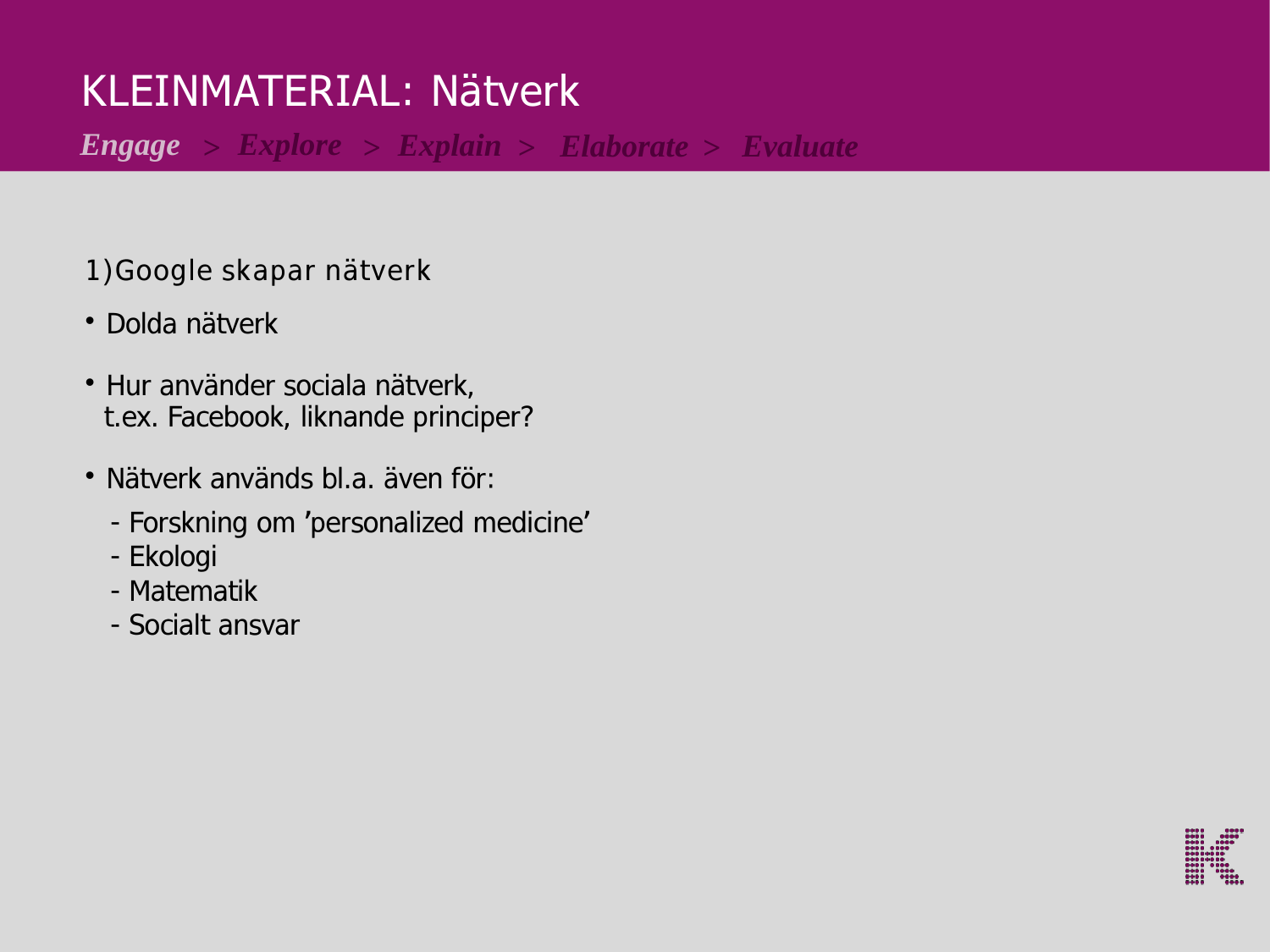

KLEINMATERIAL: Nätverk
Engage
Explore
Explain
Elaborate
Evaluate
>
>
>
>

 Dolda nätverk

 Hur använder sociala nätverk,
  t.ex. Facebook, liknande principer?

 Nätverk används bl.a. även för:

Google skapar nätverk
- Forskning om ’personalized medicine’
- Ekologi
- Matematik
- Socialt ansvar